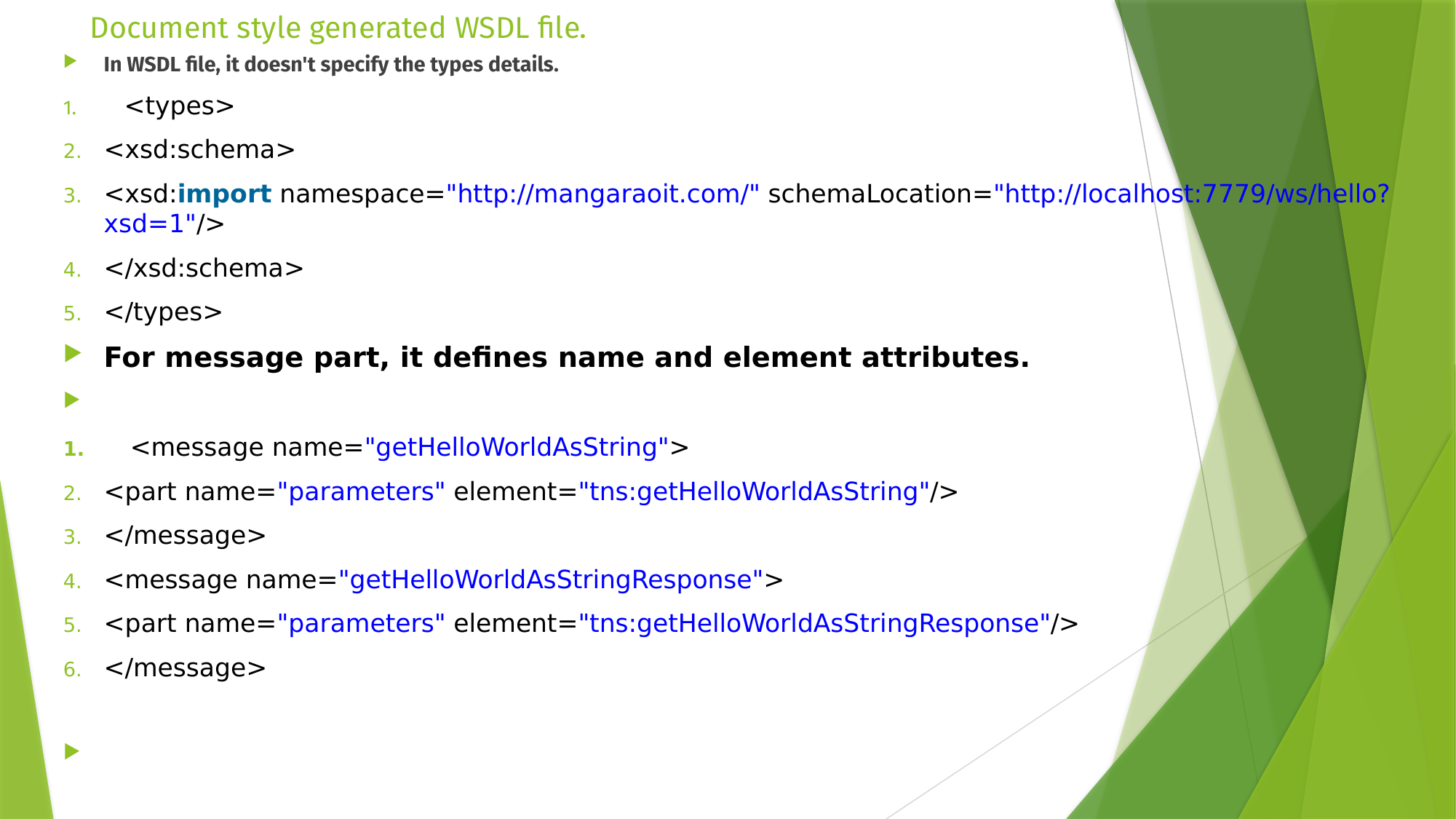

# Document style generated WSDL file.
In WSDL file, it doesn't specify the types details.
   <types>
<xsd:schema>
<xsd:import namespace="http://mangaraoit.com/" schemaLocation="http://localhost:7779/ws/hello?xsd=1"/>
</xsd:schema>
</types>
For message part, it defines name and element attributes.

   <message name="getHelloWorldAsString">
<part name="parameters" element="tns:getHelloWorldAsString"/>
</message>
<message name="getHelloWorldAsStringResponse">
<part name="parameters" element="tns:getHelloWorldAsStringResponse"/>
</message>